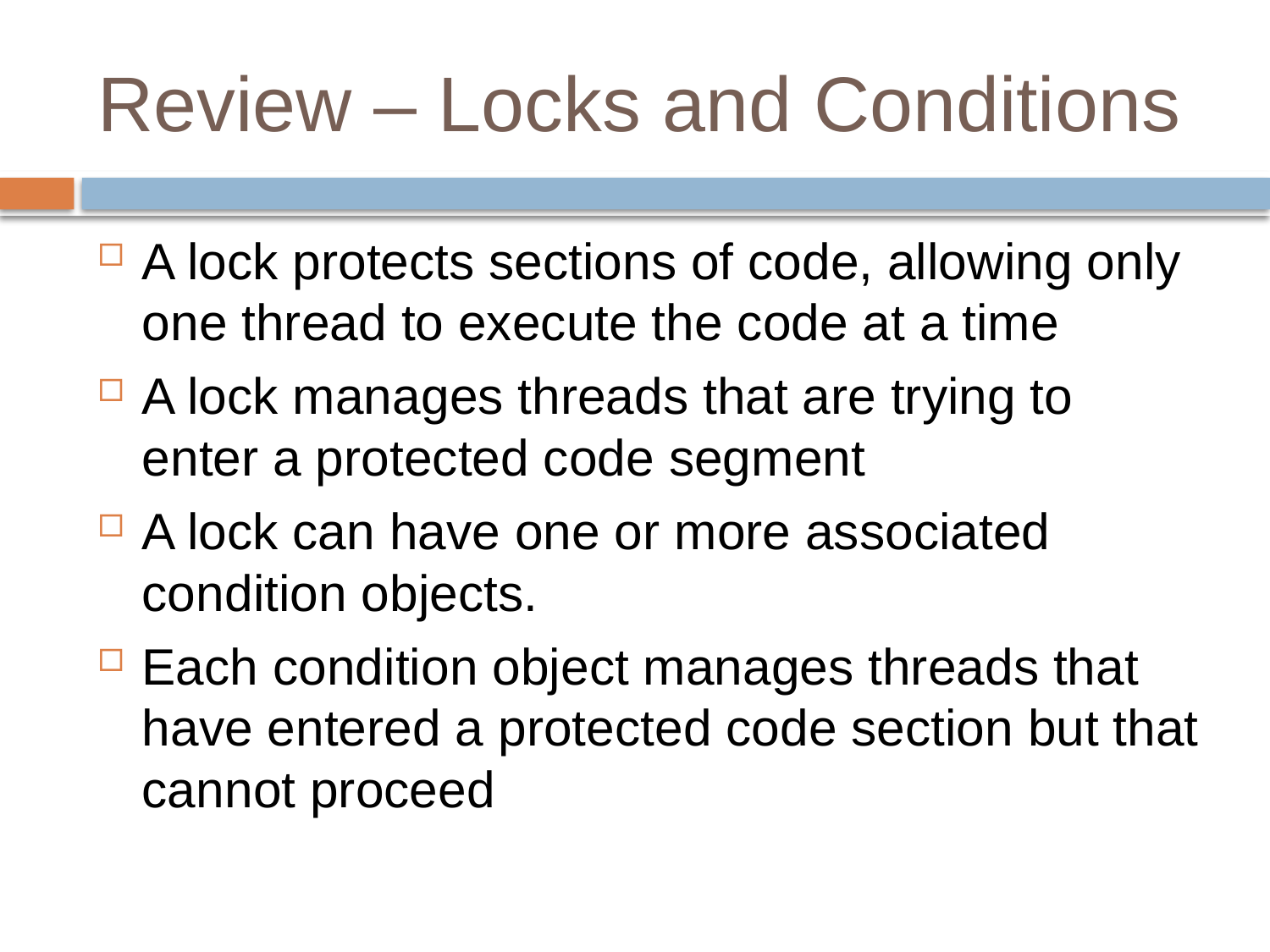

# Review – Locks and Conditions
A lock protects sections of code, allowing only one thread to execute the code at a time
A lock manages threads that are trying to enter a protected code segment
A lock can have one or more associated condition objects.
Each condition object manages threads that have entered a protected code section but that cannot proceed